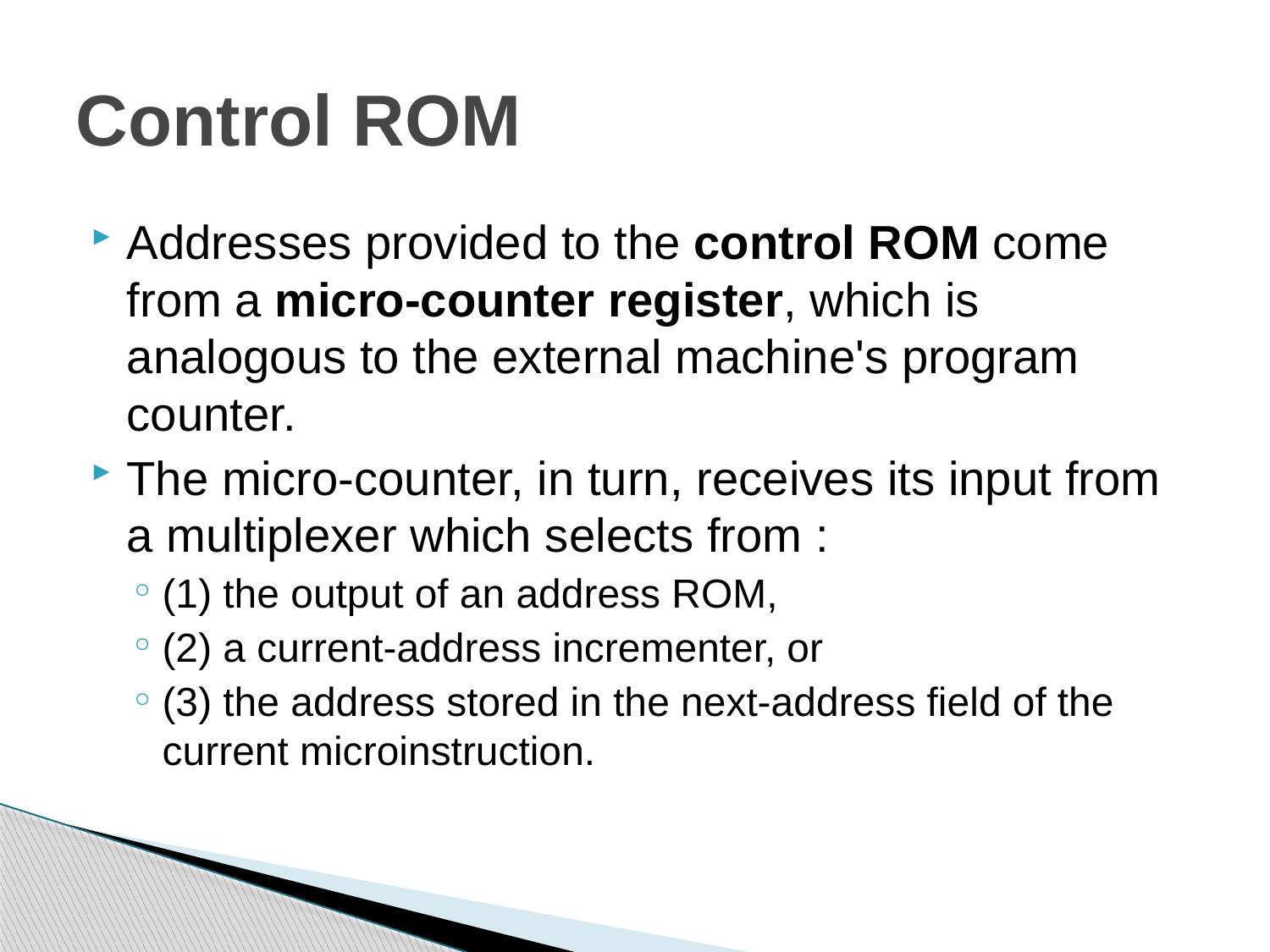

# Control ROM
Addresses provided to the control ROM come from a micro-counter register, which is analogous to the external machine's program counter.
The micro-counter, in turn, receives its input from a multiplexer which selects from :
(1) the output of an address ROM,
(2) a current-address incrementer, or
(3) the address stored in the next-address field of the current microinstruction.